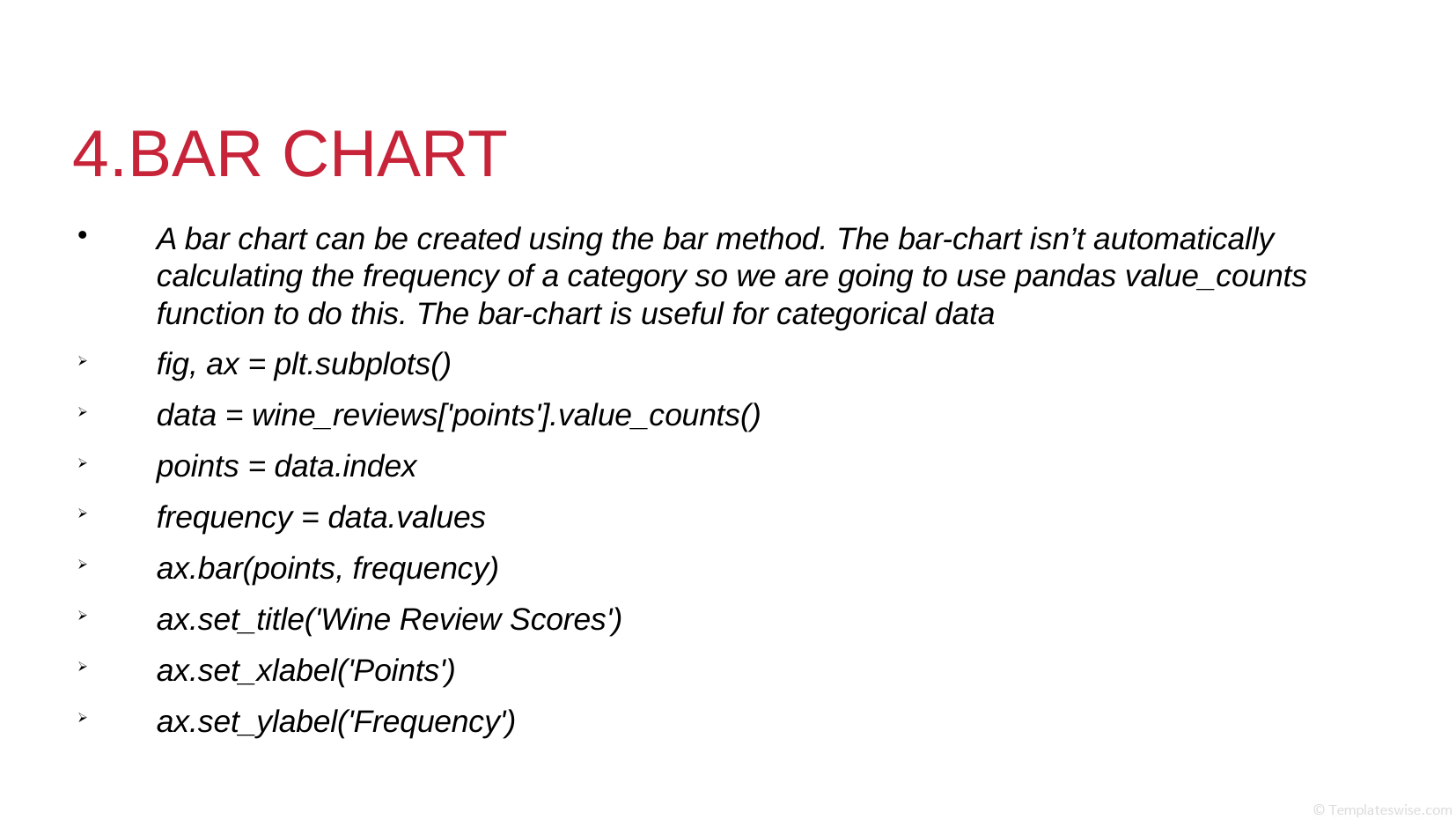

4.BAR CHART
A bar chart can be created using the bar method. The bar-chart isn’t automatically calculating the frequency of a category so we are going to use pandas value_counts function to do this. The bar-chart is useful for categorical data
fig, ax = plt.subplots()
data = wine_reviews['points'].value_counts()
points = data.index
frequency = data.values
ax.bar(points, frequency)
ax.set_title('Wine Review Scores')
ax.set_xlabel('Points')
ax.set_ylabel('Frequency')